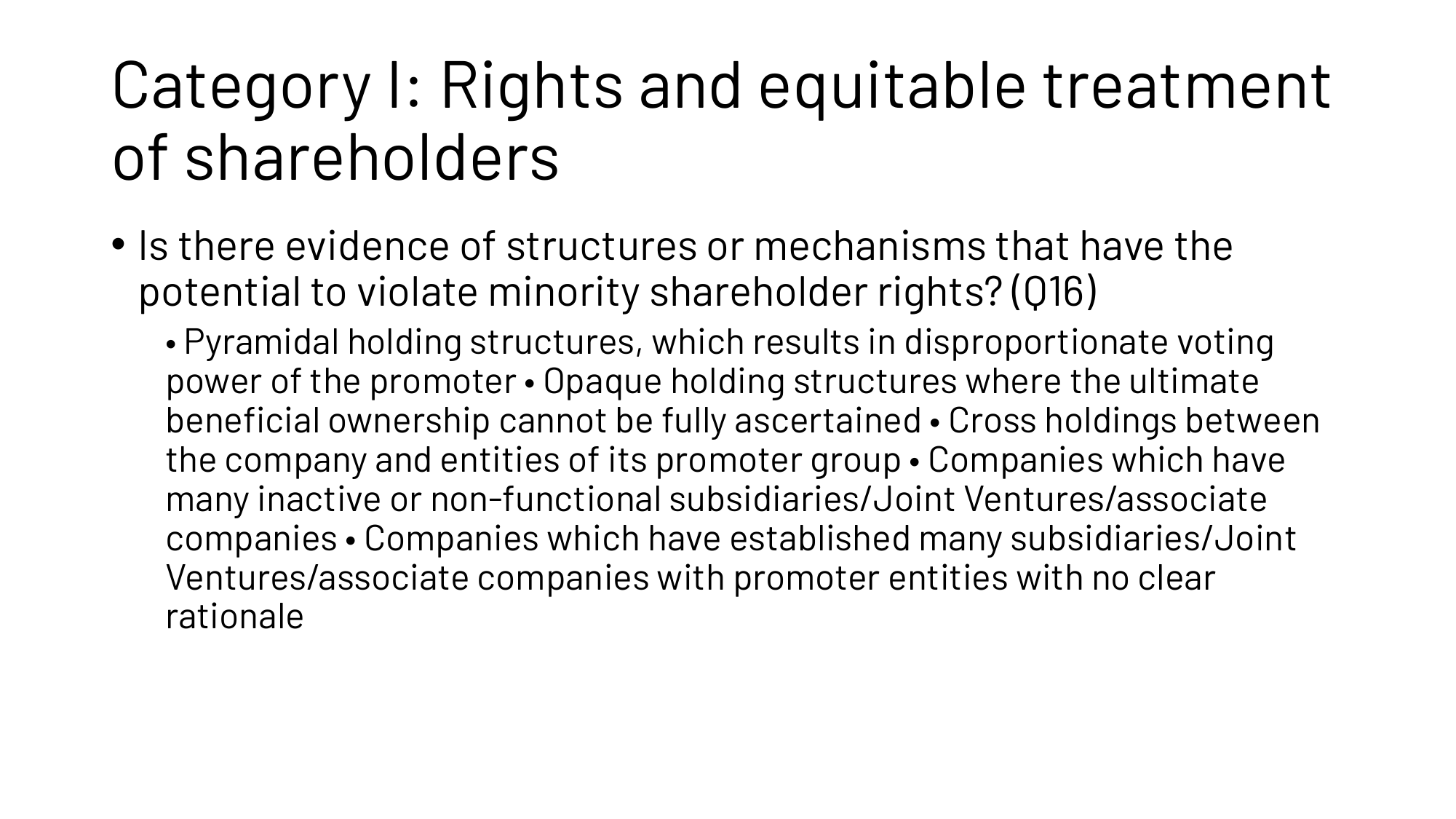

# Category I: Rights and equitable treatment of shareholders
Is there evidence of structures or mechanisms that have the potential to violate minority shareholder rights? (Q16)
• Pyramidal holding structures, which results in disproportionate voting power of the promoter • Opaque holding structures where the ultimate beneficial ownership cannot be fully ascertained • Cross holdings between the company and entities of its promoter group • Companies which have many inactive or non-functional subsidiaries/Joint Ventures/associate companies • Companies which have established many subsidiaries/Joint Ventures/associate companies with promoter entities with no clear rationale